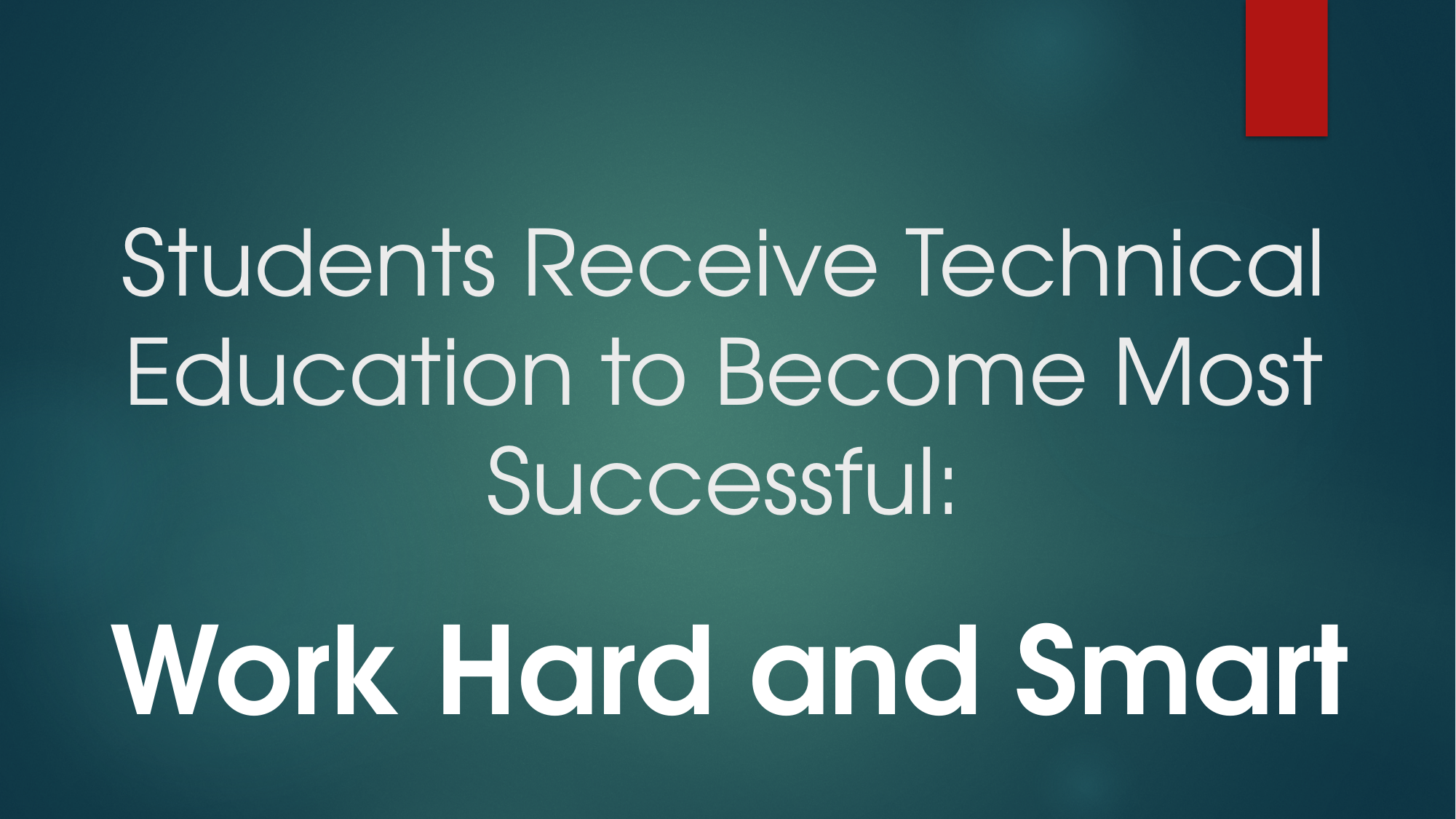

# Students Receive Technical Education to Become Most Successful:
Work Hard and Smart